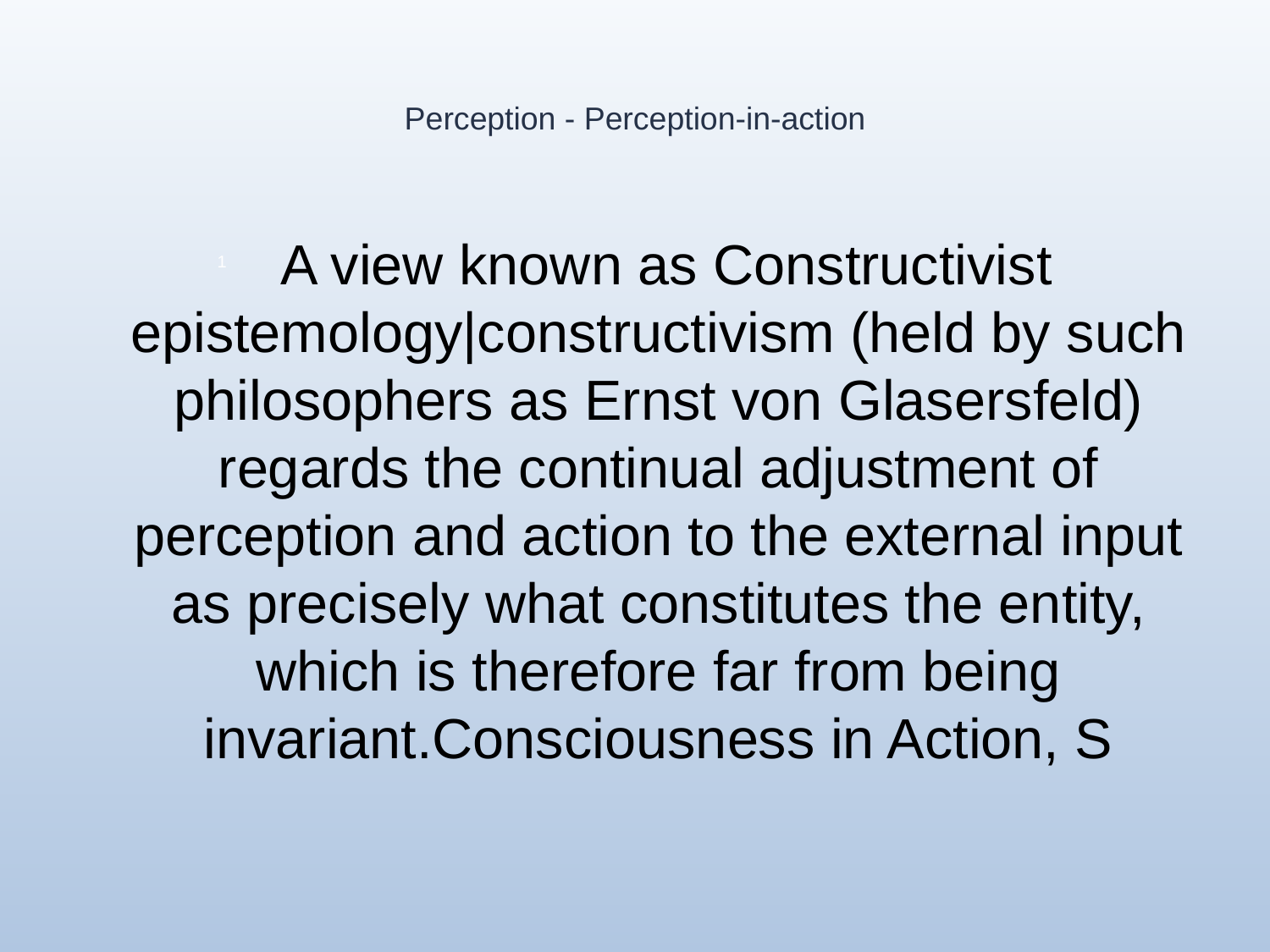

# Perception - Perception-in-action
 A view known as Constructivist epistemology|constructivism (held by such philosophers as Ernst von Glasersfeld) regards the continual adjustment of perception and action to the external input as precisely what constitutes the entity, which is therefore far from being invariant.Consciousness in Action, S